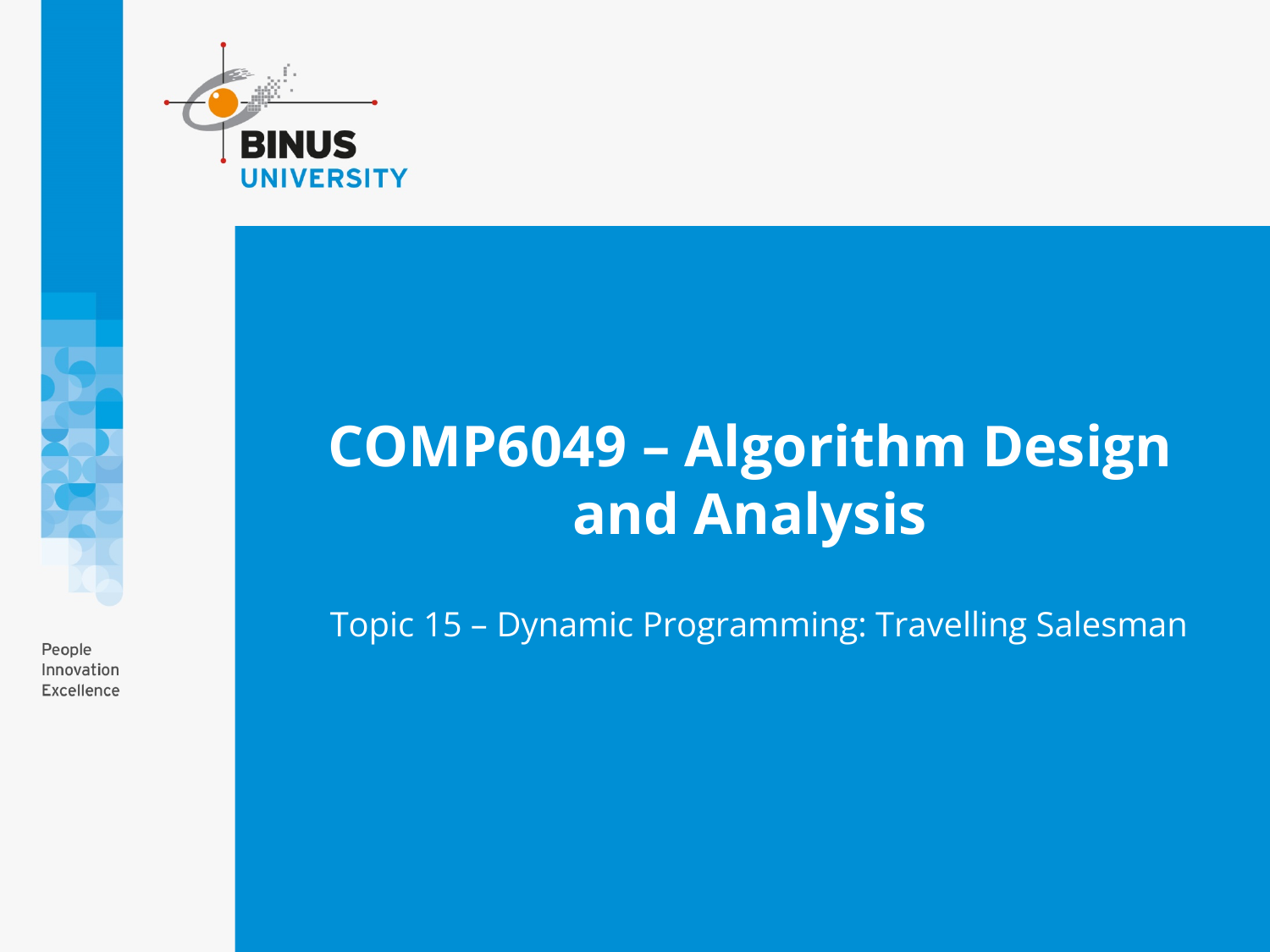

# COMP6049 – Algorithm Design and Analysis
Topic 15 – Dynamic Programming: Travelling Salesman